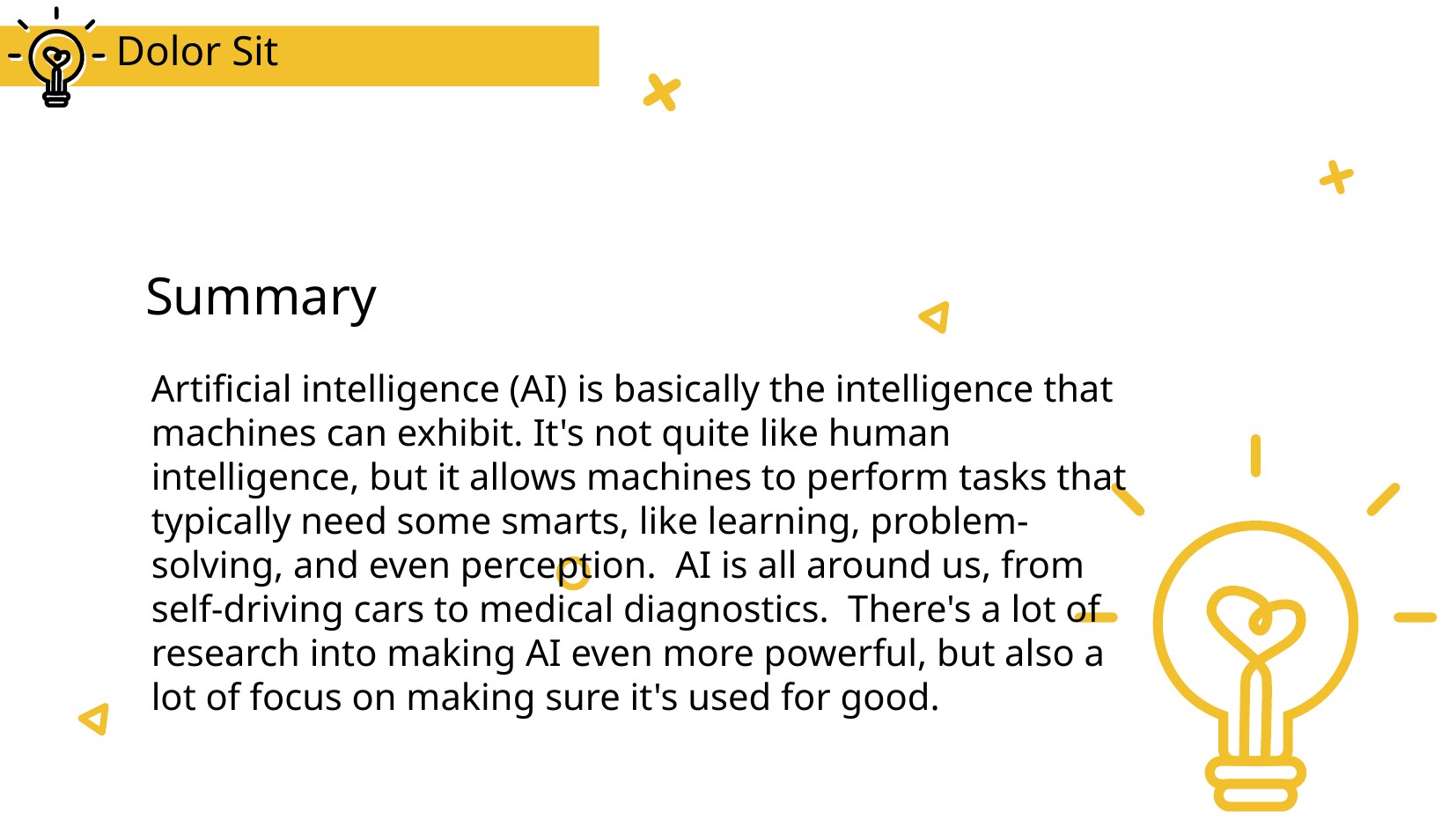

Dolor Sit
# Summary
Artificial intelligence (AI) is basically the intelligence that machines can exhibit. It's not quite like human intelligence, but it allows machines to perform tasks that typically need some smarts, like learning, problem-solving, and even perception.  AI is all around us, from self-driving cars to medical diagnostics.  There's a lot of research into making AI even more powerful, but also a lot of focus on making sure it's used for good.